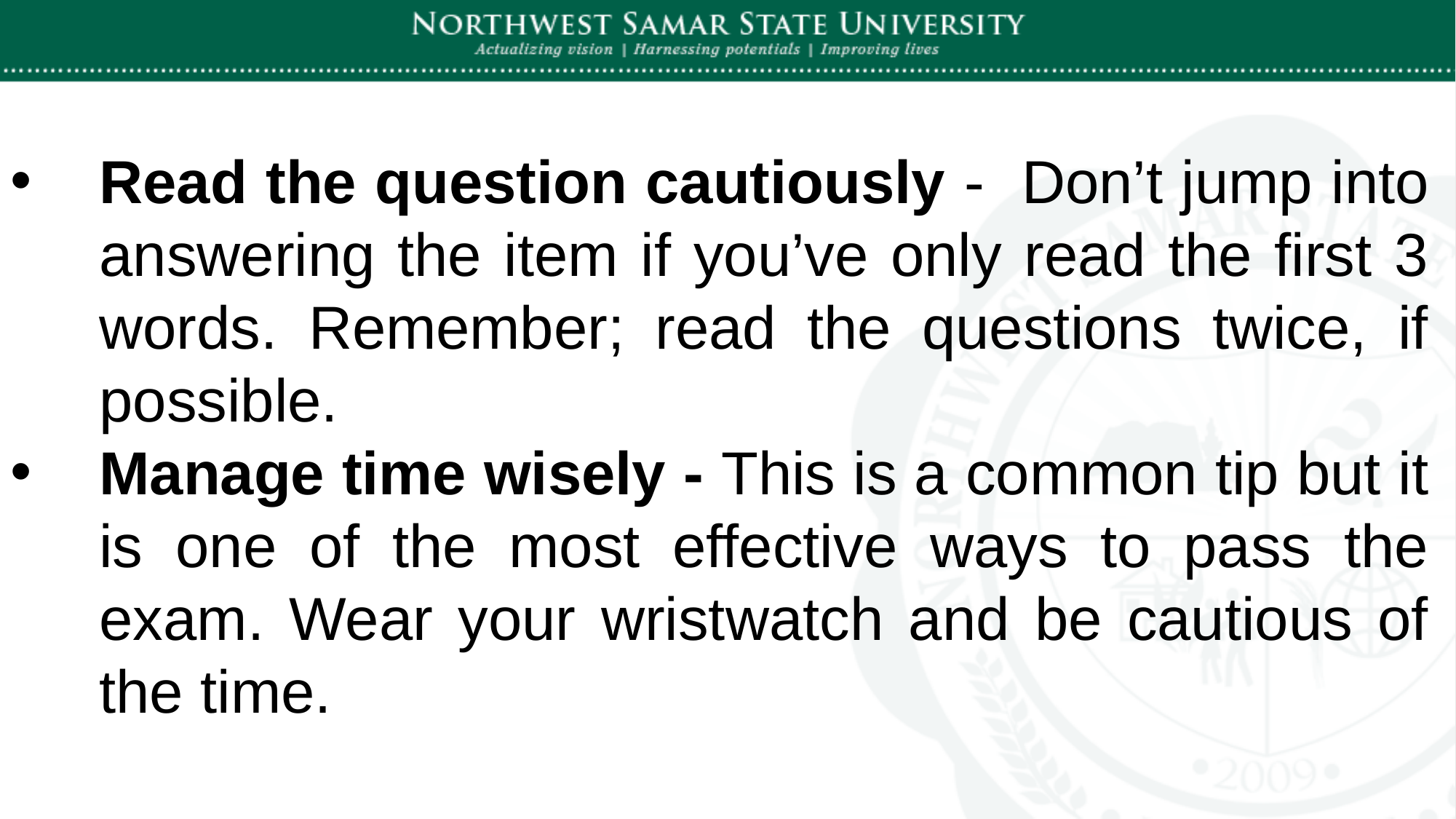

Read the question cautiously -  Don’t jump into answering the item if you’ve only read the first 3 words. Remember; read the questions twice, if possible.
Manage time wisely - This is a common tip but it is one of the most effective ways to pass the exam. Wear your wristwatch and be cautious of the time.